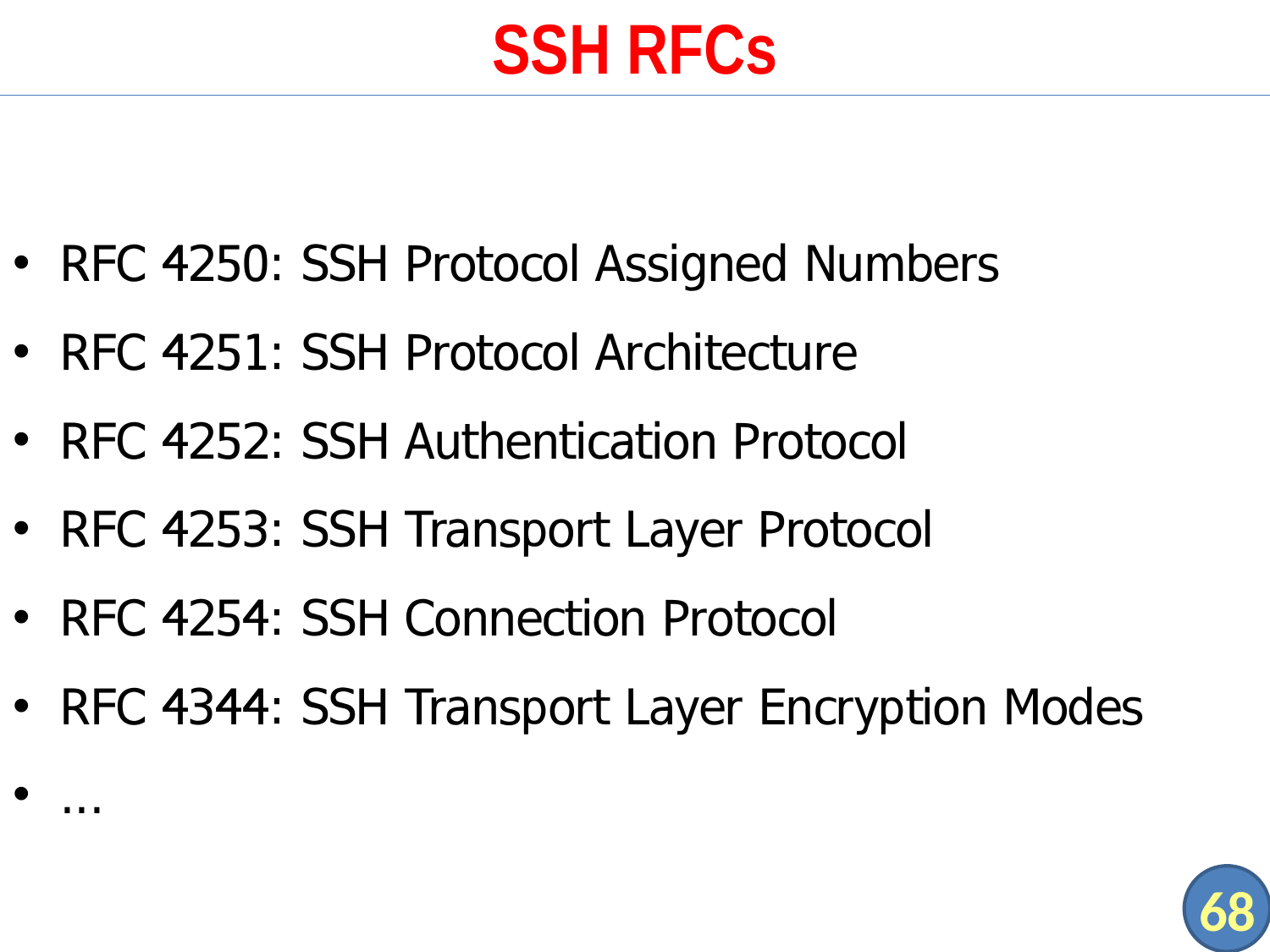

# SSH RFCs
RFC 4250: SSH Protocol Assigned Numbers
RFC 4251: SSH Protocol Architecture
RFC 4252: SSH Authentication Protocol
RFC 4253: SSH Transport Layer Protocol
RFC 4254: SSH Connection Protocol
RFC 4344: SSH Transport Layer Encryption Modes
...
68